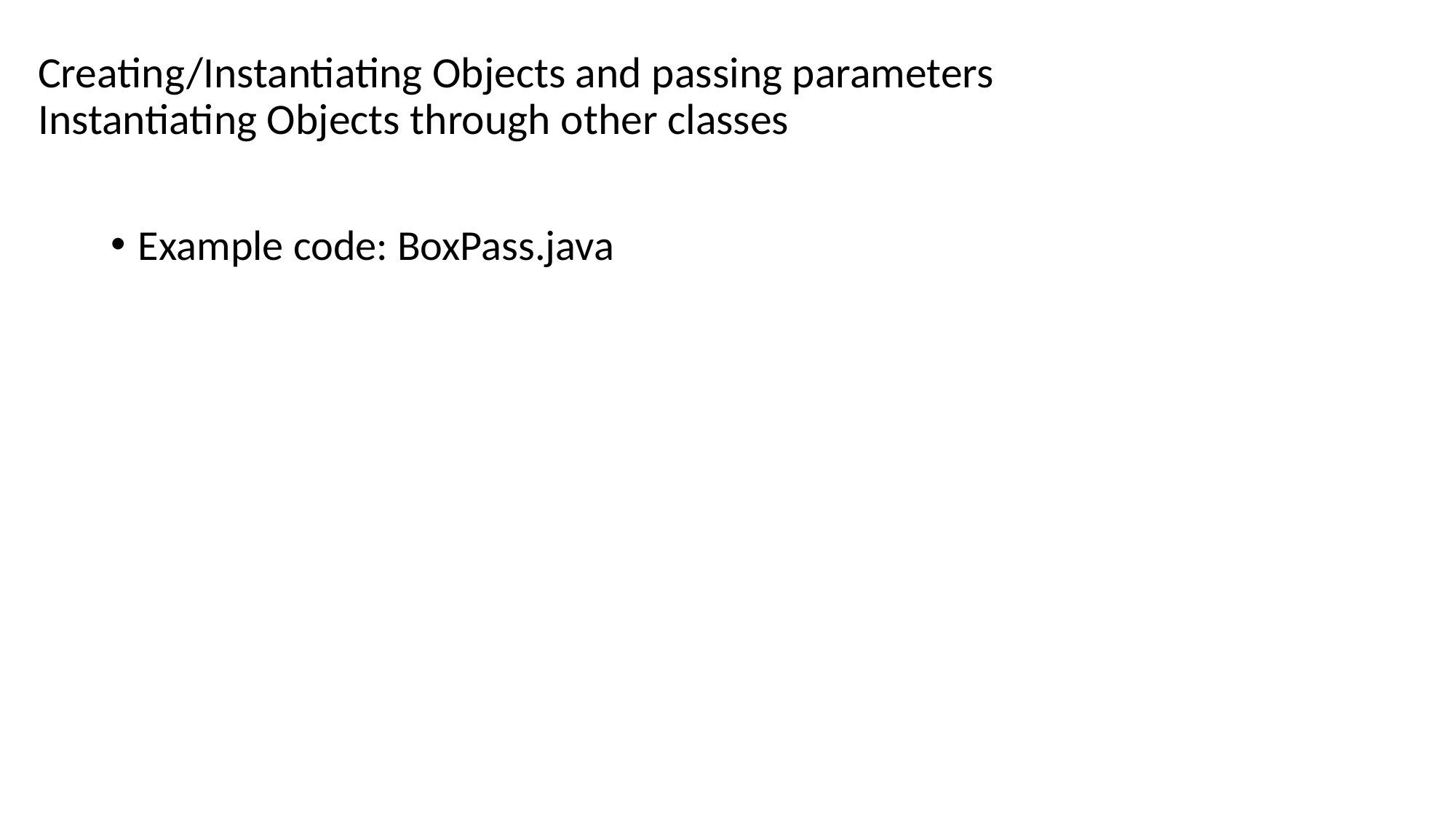

# Creating/Instantiating Objects and passing parameters Instantiating Objects through other classes
Example code: BoxPass.java